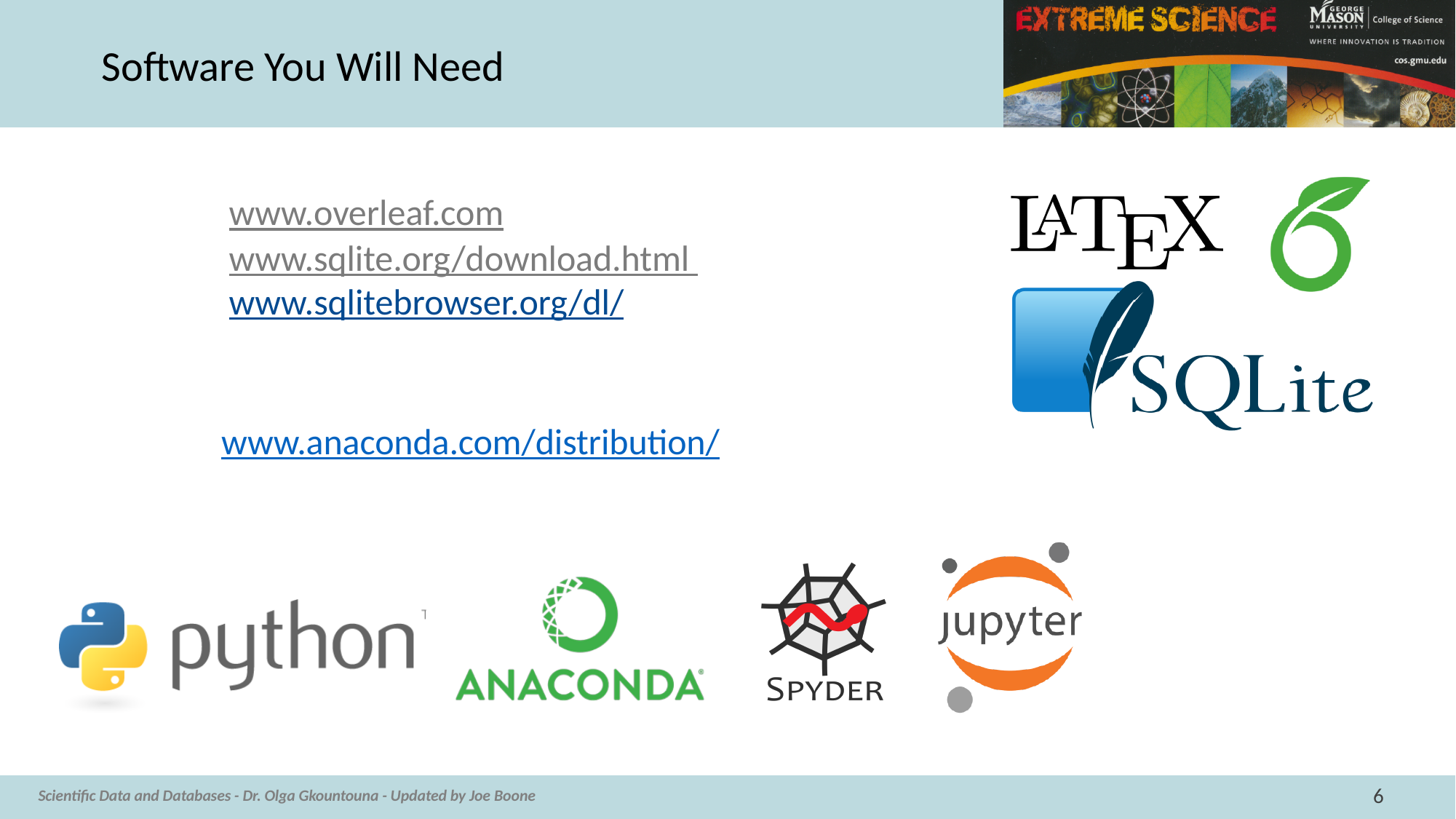

# Software You Will Need

www.overleaf.com
www.sqlite.org/download.html  www.sqlitebrowser.org/dl/

www.anaconda.com/distribution/

6
Scientific Data and Databases - Dr. Olga Gkountouna - Updated by Joe Boone